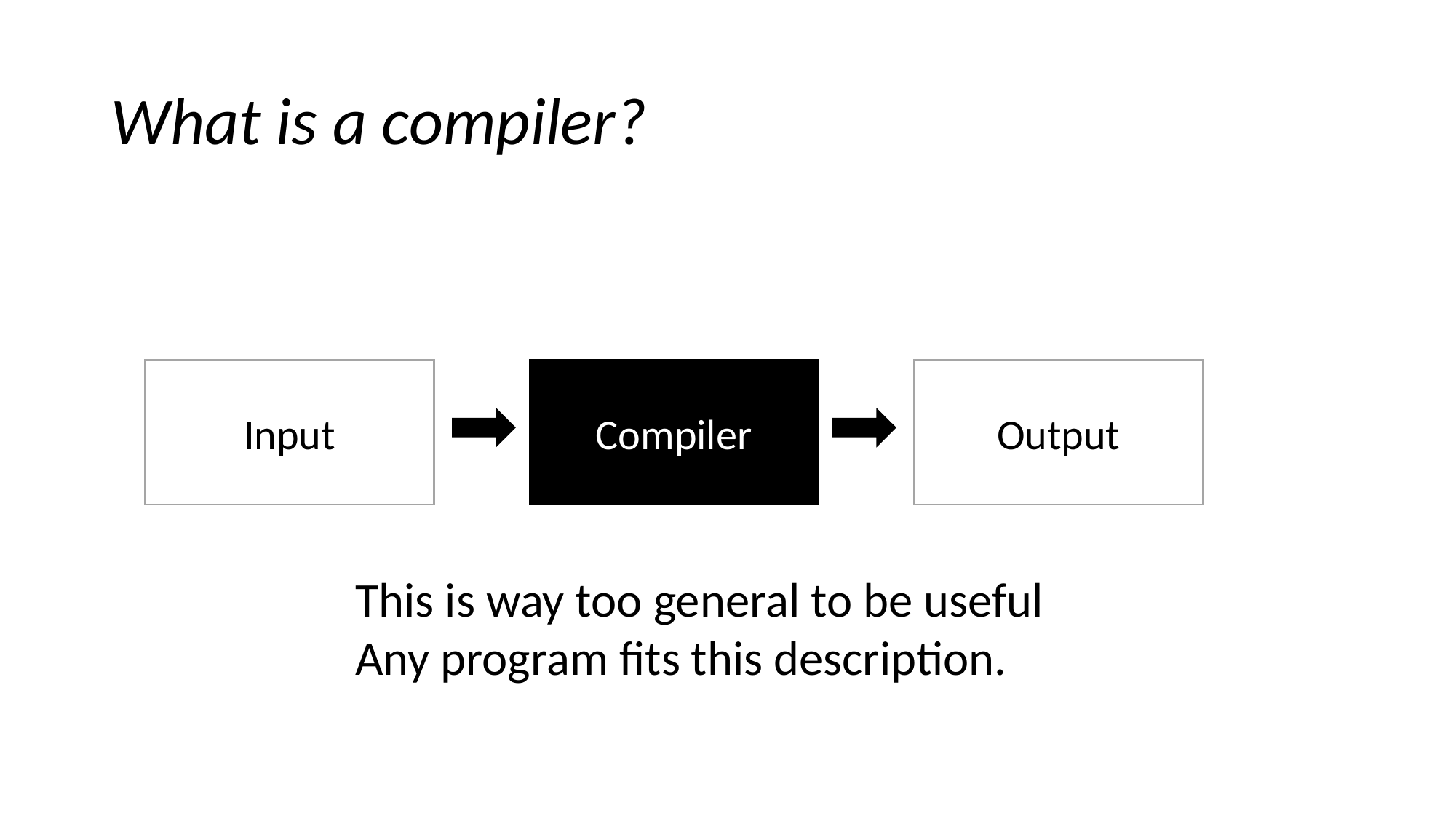

# What is a compiler?
Input
Compiler
Output

This is way too general to be useful
Any program fits this description.